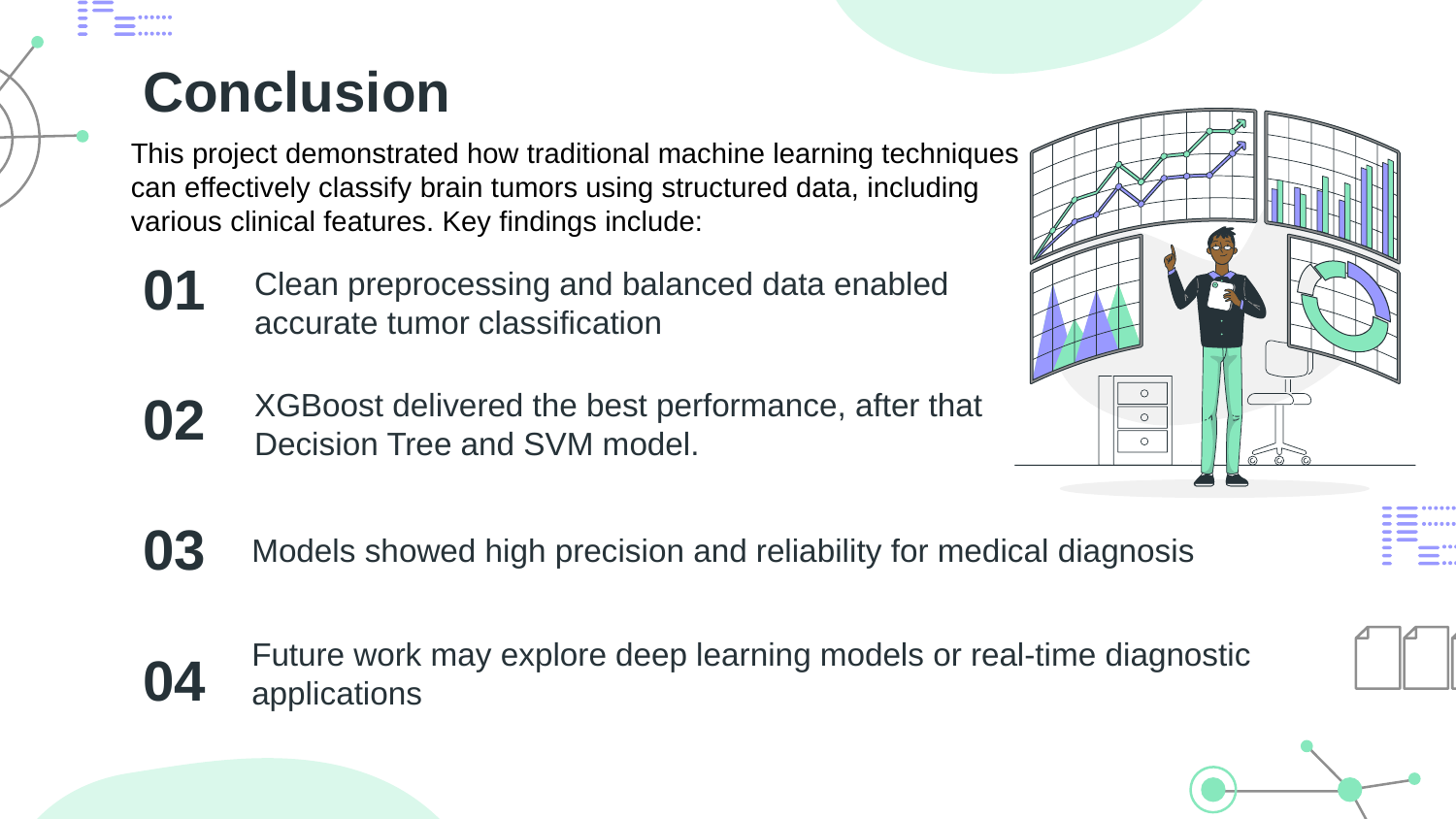

# Conclusion

This project demonstrated how traditional machine learning techniques can effectively classify brain tumors using structured data, including various clinical features. Key findings include:

Clean preprocessing and balanced data enabled accurate tumor classification
01
02
XGBoost delivered the best performance, after that Decision Tree and SVM model.
03
Models showed high precision and reliability for medical diagnosis
04
Future work may explore deep learning models or real-time diagnostic applications